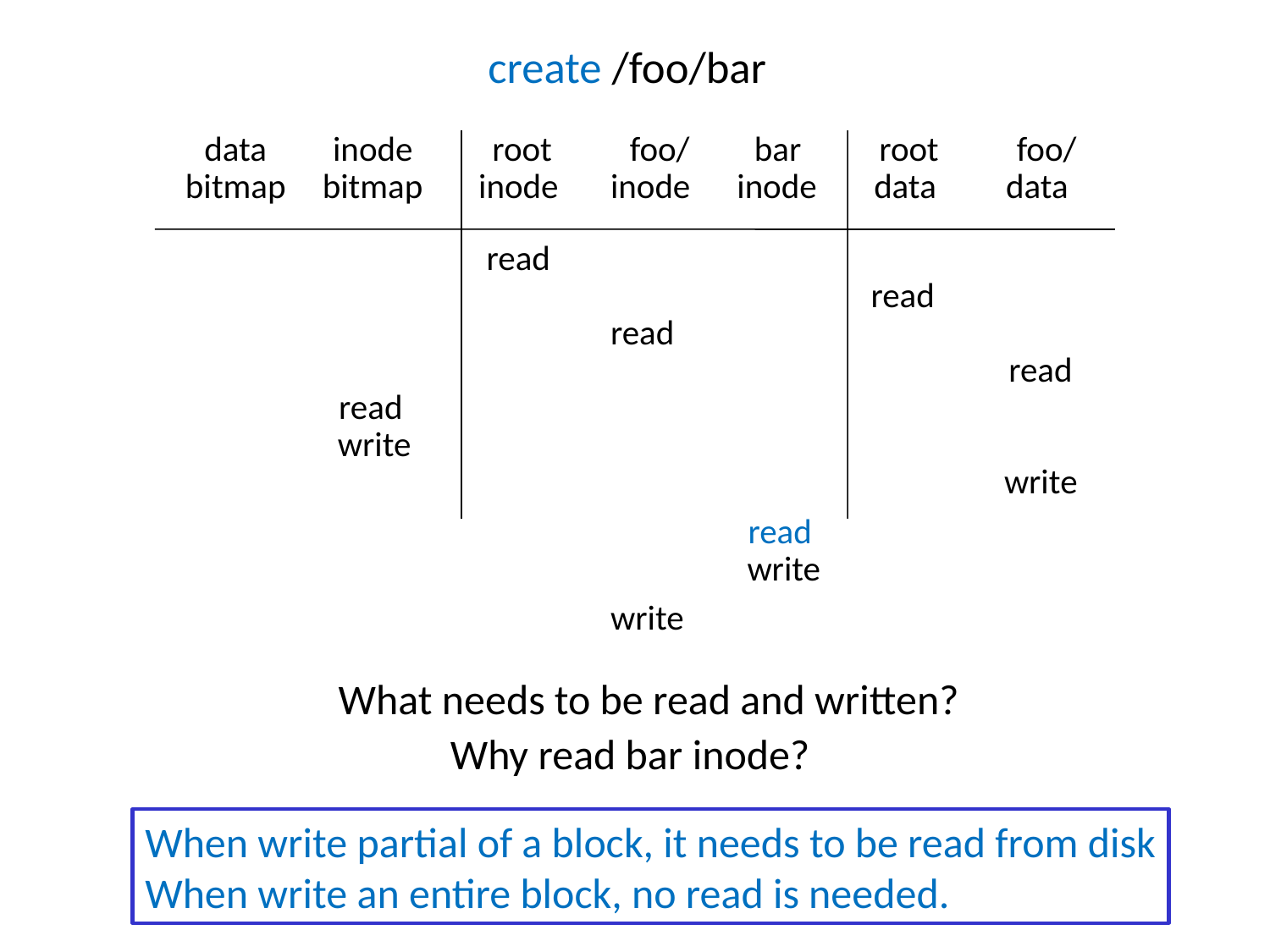

create /foo/bar
data
inode
root
foo/
bar
root
foo/

bitmap
bitmap
inode
inode
inode
data
data

read
read
read
read
read
write
write
read
write
write
What needs to be read and written?
Why read bar inode?
When write partial of a block, it needs to be read from disk
When write an entire block, no read is needed.